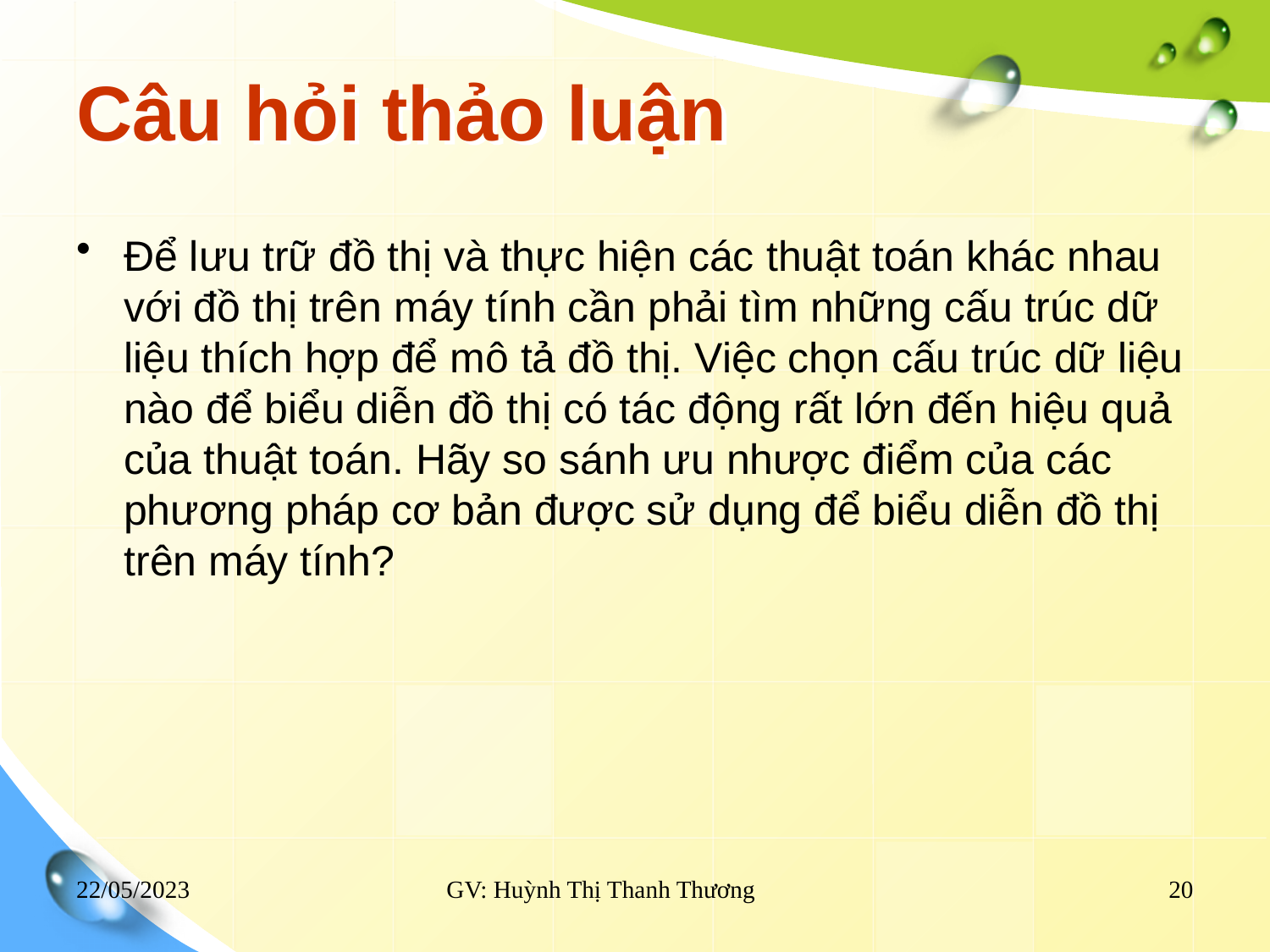

# Câu hỏi thảo luận
Để lưu trữ đồ thị và thực hiện các thuật toán khác nhau với đồ thị trên máy tính cần phải tìm những cấu trúc dữ liệu thích hợp để mô tả đồ thị. Việc chọn cấu trúc dữ liệu nào để biểu diễn đồ thị có tác động rất lớn đến hiệu quả của thuật toán. Hãy so sánh ưu nhược điểm của các phương pháp cơ bản được sử dụng để biểu diễn đồ thị trên máy tính?
22/05/2023
GV: Huỳnh Thị Thanh Thương
20